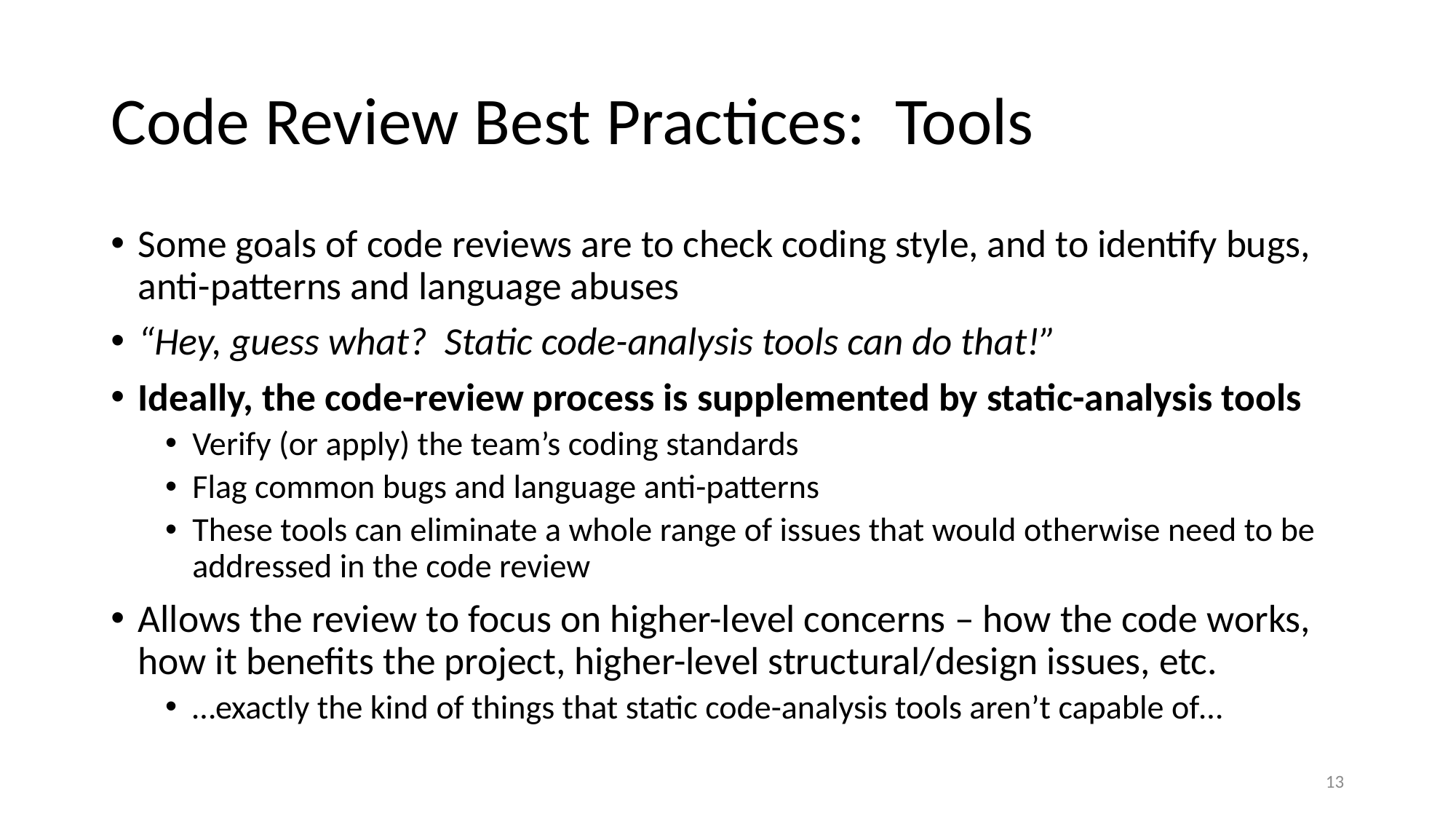

# Code Review Best Practices:  Tools
Some goals of code reviews are to check coding style, and to identify bugs, anti-patterns and language abuses
“Hey, guess what?  Static code-analysis tools can do that!”
Ideally, the code-review process is supplemented by static-analysis tools
Verify (or apply) the team’s coding standards
Flag common bugs and language anti-patterns
These tools can eliminate a whole range of issues that would otherwise need to be addressed in the code review
Allows the review to focus on higher-level concerns – how the code works, how it benefits the project, higher-level structural/design issues, etc.
…exactly the kind of things that static code-analysis tools aren’t capable of…
13